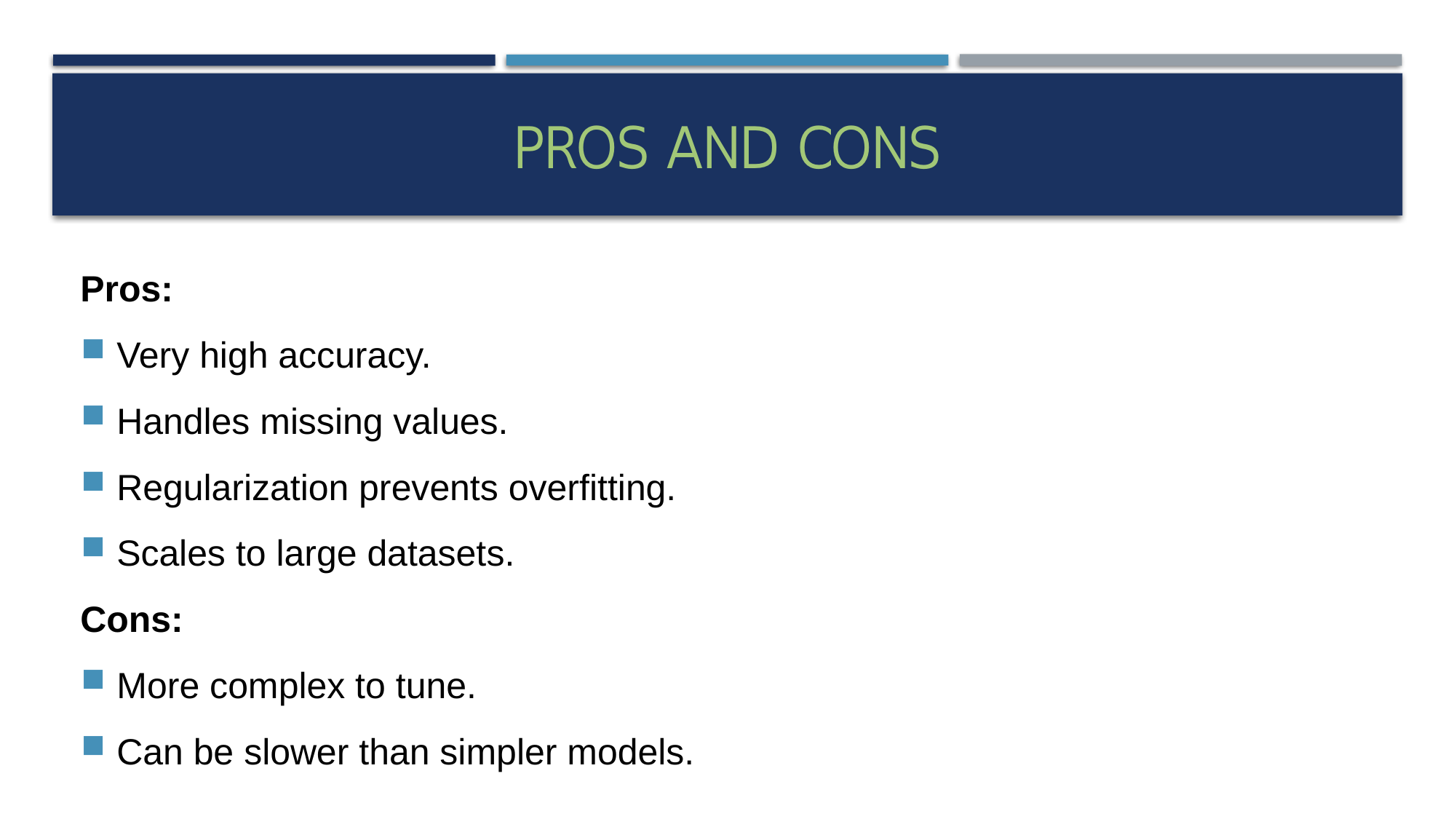

# Pros and Cons
Pros:
Very high accuracy.
Handles missing values.
Regularization prevents overfitting.
Scales to large datasets.
Cons:
More complex to tune.
Can be slower than simpler models.